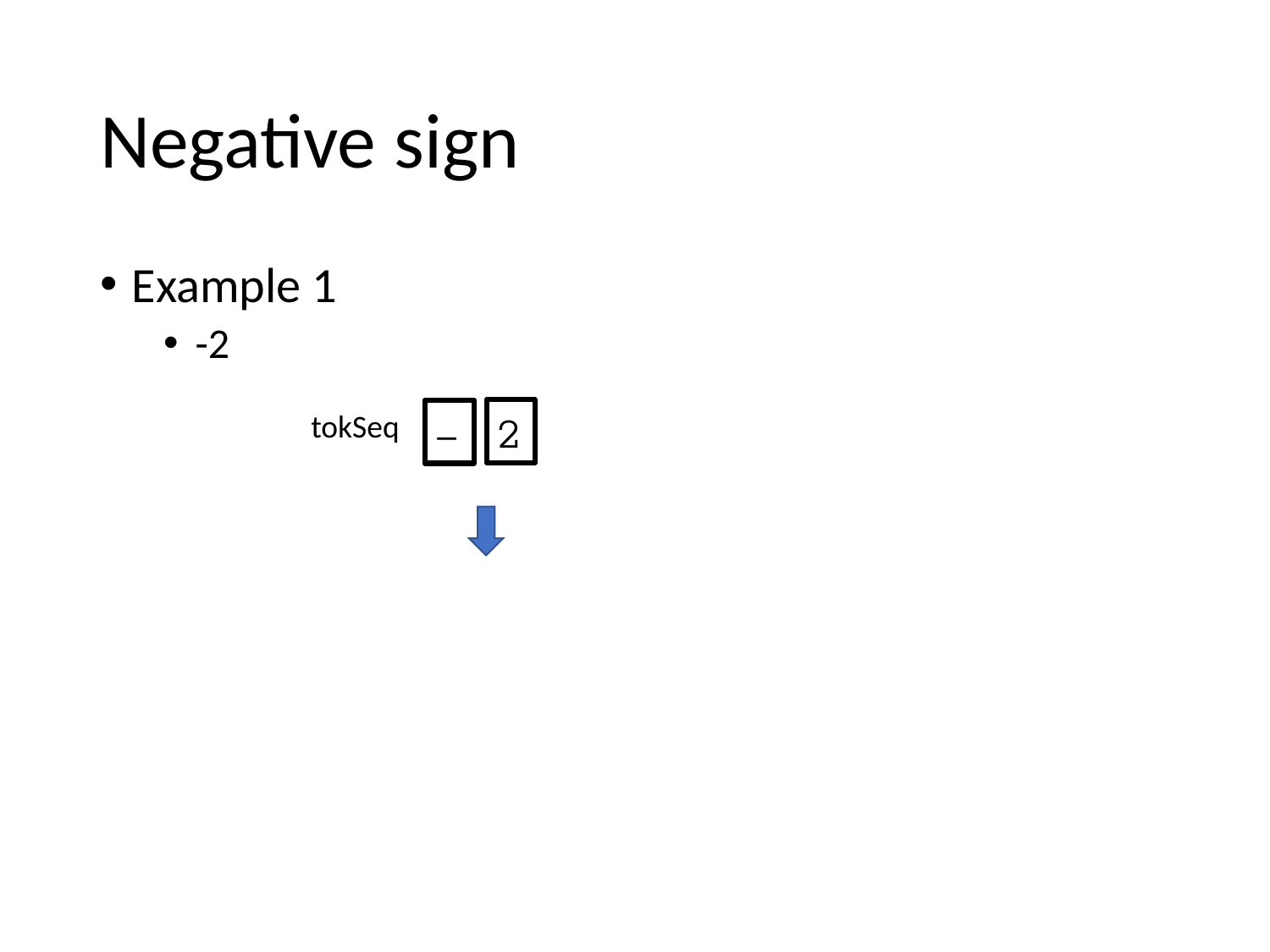

# Negative sign
Example 1
-2
tokSeq
2
-